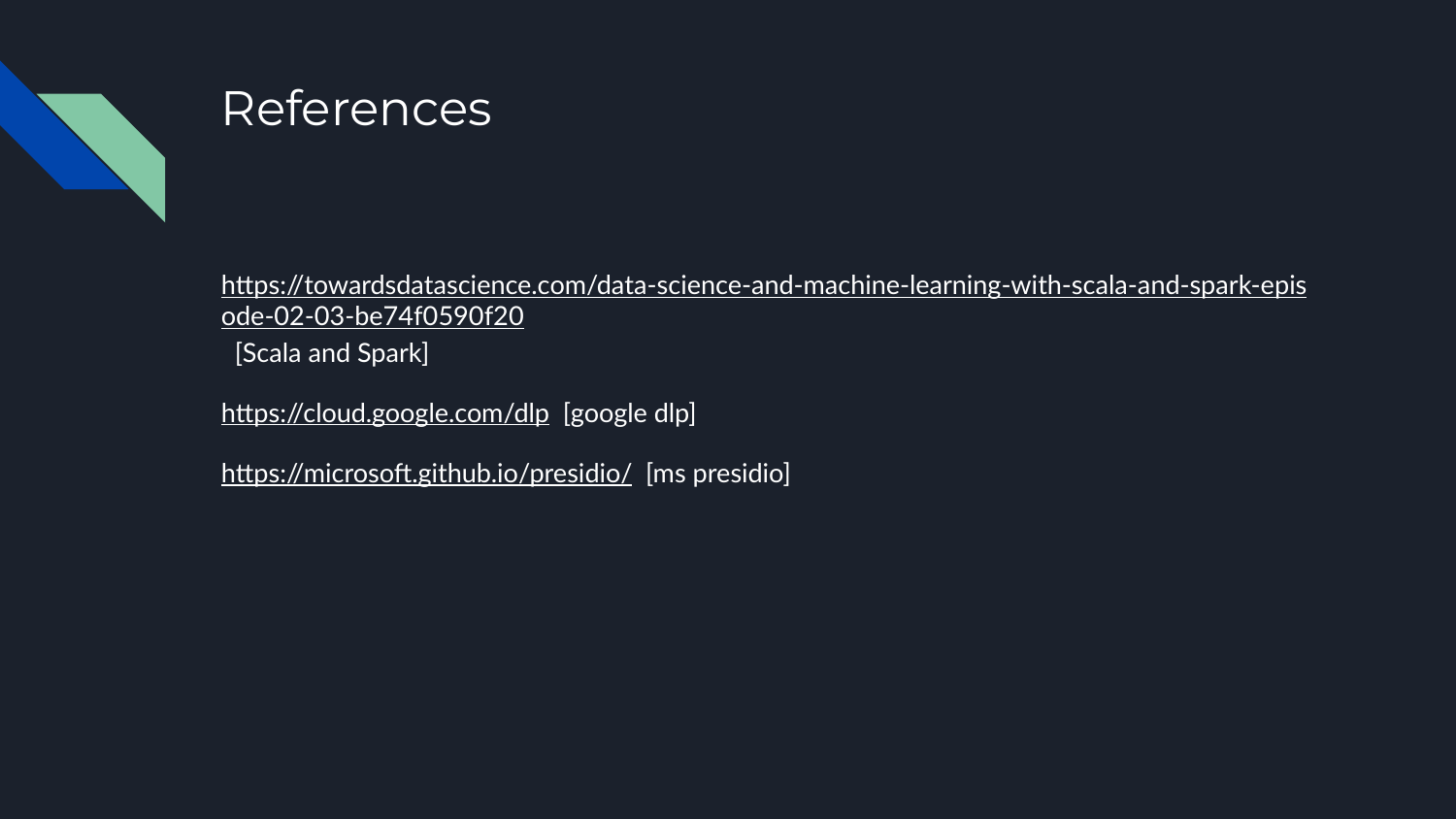

# References
https://towardsdatascience.com/data-science-and-machine-learning-with-scala-and-spark-episode-02-03-be74f0590f20  [Scala and Spark]
https://cloud.google.com/dlp  [google dlp]
https://microsoft.github.io/presidio/  [ms presidio]